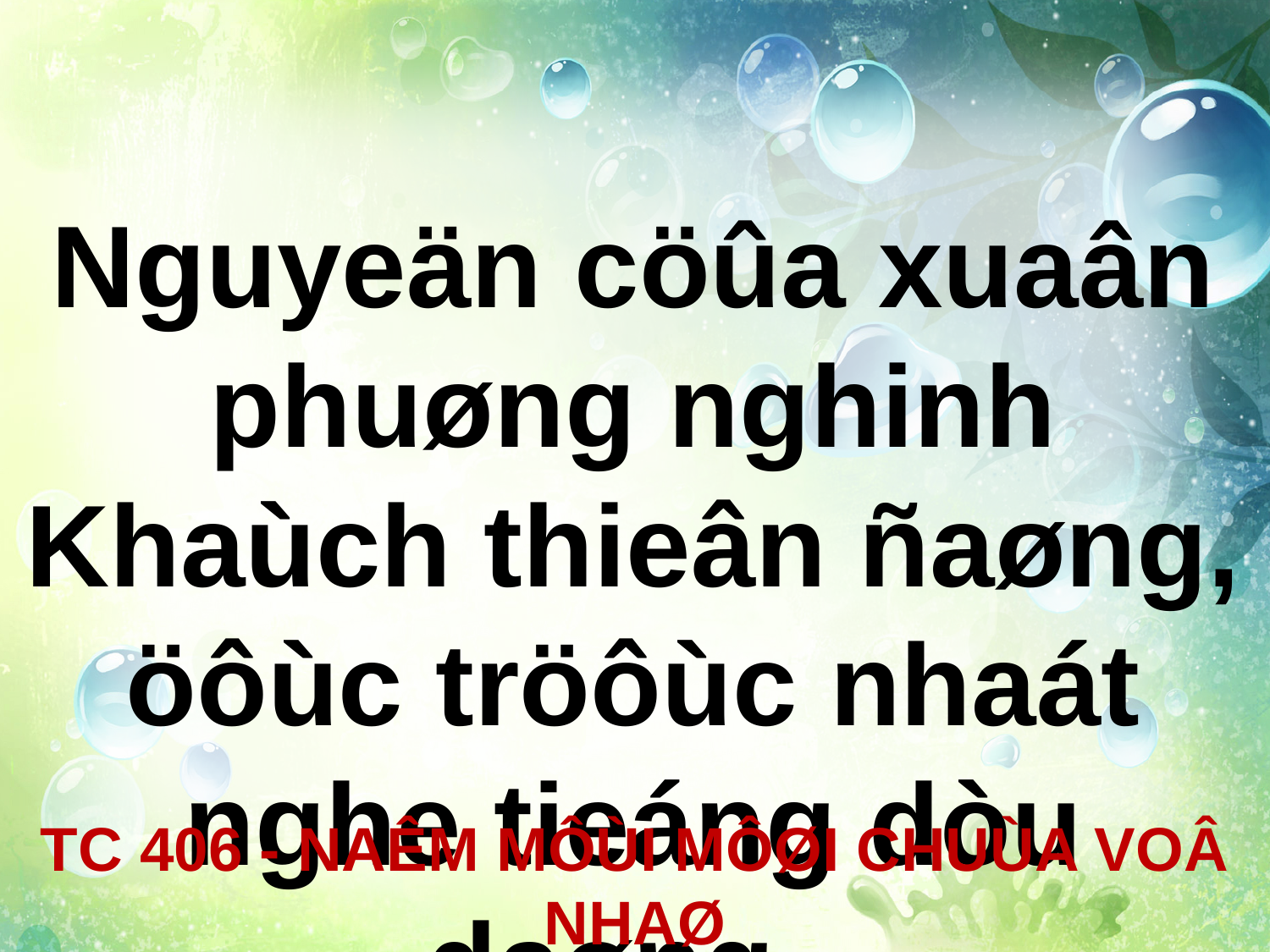

Nguyeän cöûa xuaân phuøng nghinh Khaùch thieân ñaøng, öôùc tröôùc nhaát nghe tieáng dòu daøng.
TC 406 - NAÊM MÔÙI MÔØI CHUÙA VOÂ NHAØ